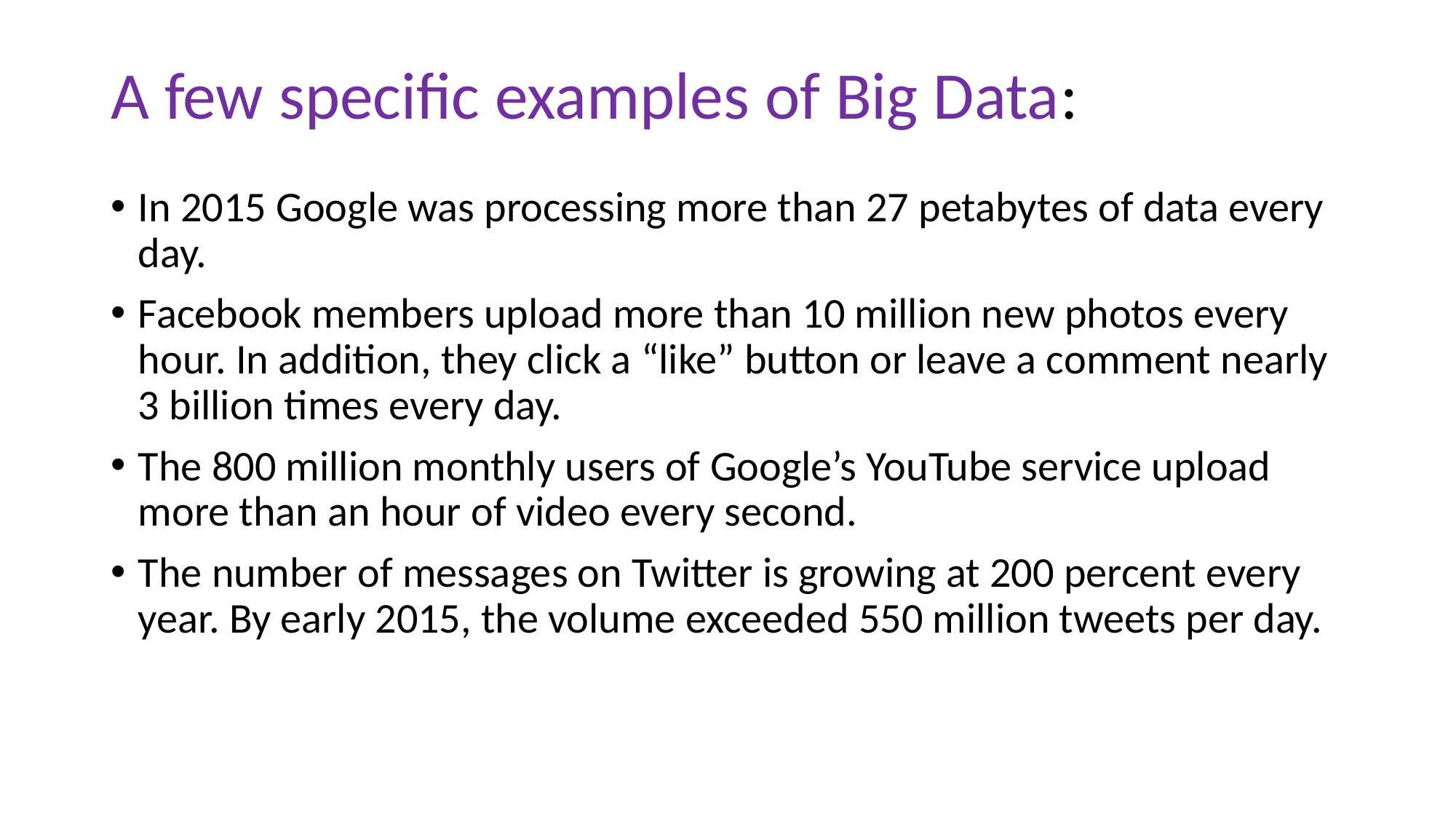

# A few specific examples of Big Data:
In 2015 Google was processing more than 27 petabytes of data every day.
Facebook members upload more than 10 million new photos every hour. In addition, they click a “like” button or leave a comment nearly 3 billion times every day.
The 800 million monthly users of Google’s YouTube service upload more than an hour of video every second.
The number of messages on Twitter is growing at 200 percent every year. By early 2015, the volume exceeded 550 million tweets per day.